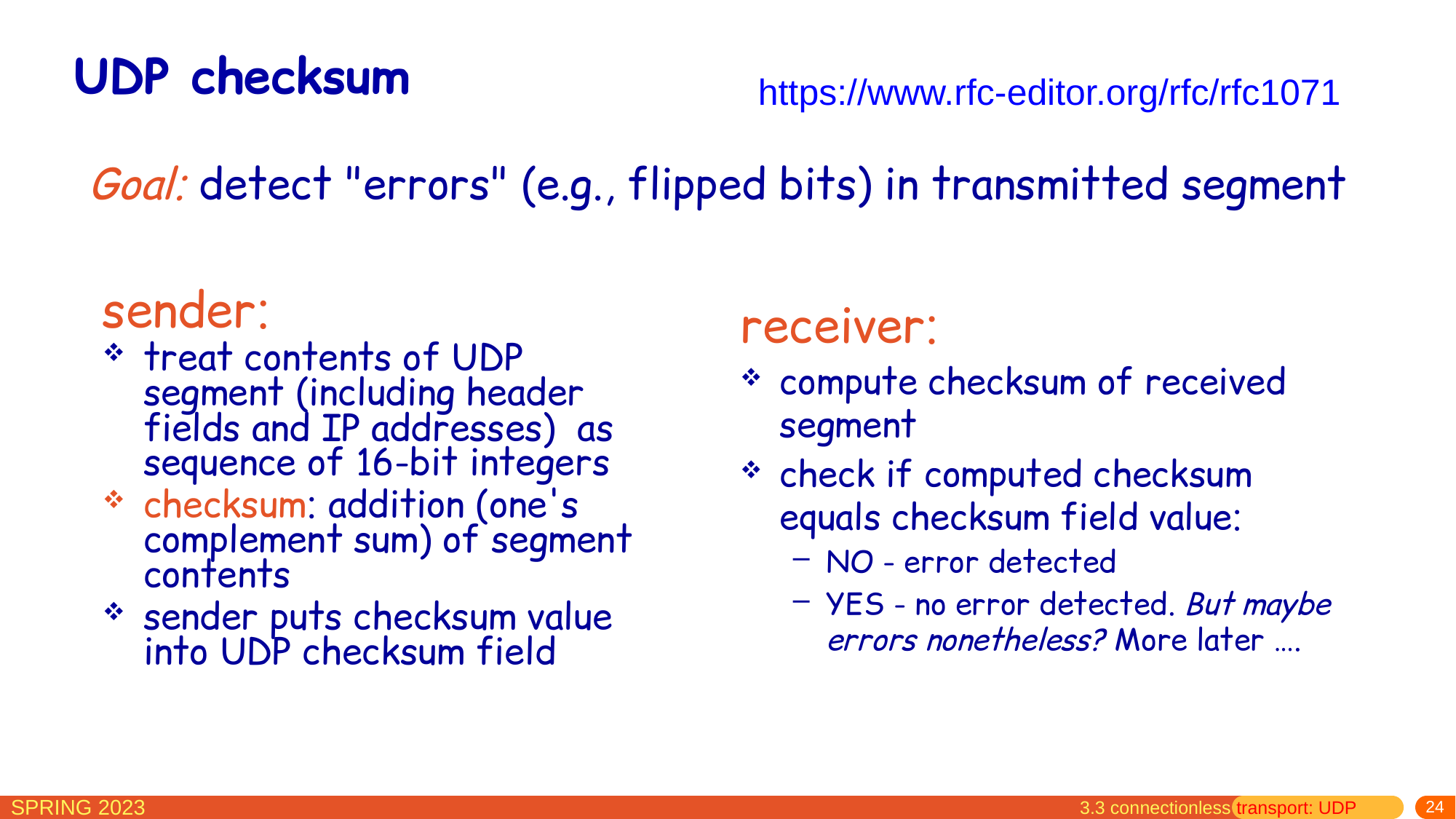

# UDP checksum
https://www.rfc-editor.org/rfc/rfc1071
Goal: detect "errors" (e.g., flipped bits) in transmitted segment

sender:
treat contents of UDP segment (including header fields and IP addresses)  as sequence of 16-bit integers
checksum: addition (one's complement sum) of segment contents
sender puts checksum value into UDP checksum field

receiver:
compute checksum of received segment
check if computed checksum equals checksum field value:
NO - error detected
YES - no error detected. But maybe errors nonetheless? More later ….
3.3 connectionless transport: UDP